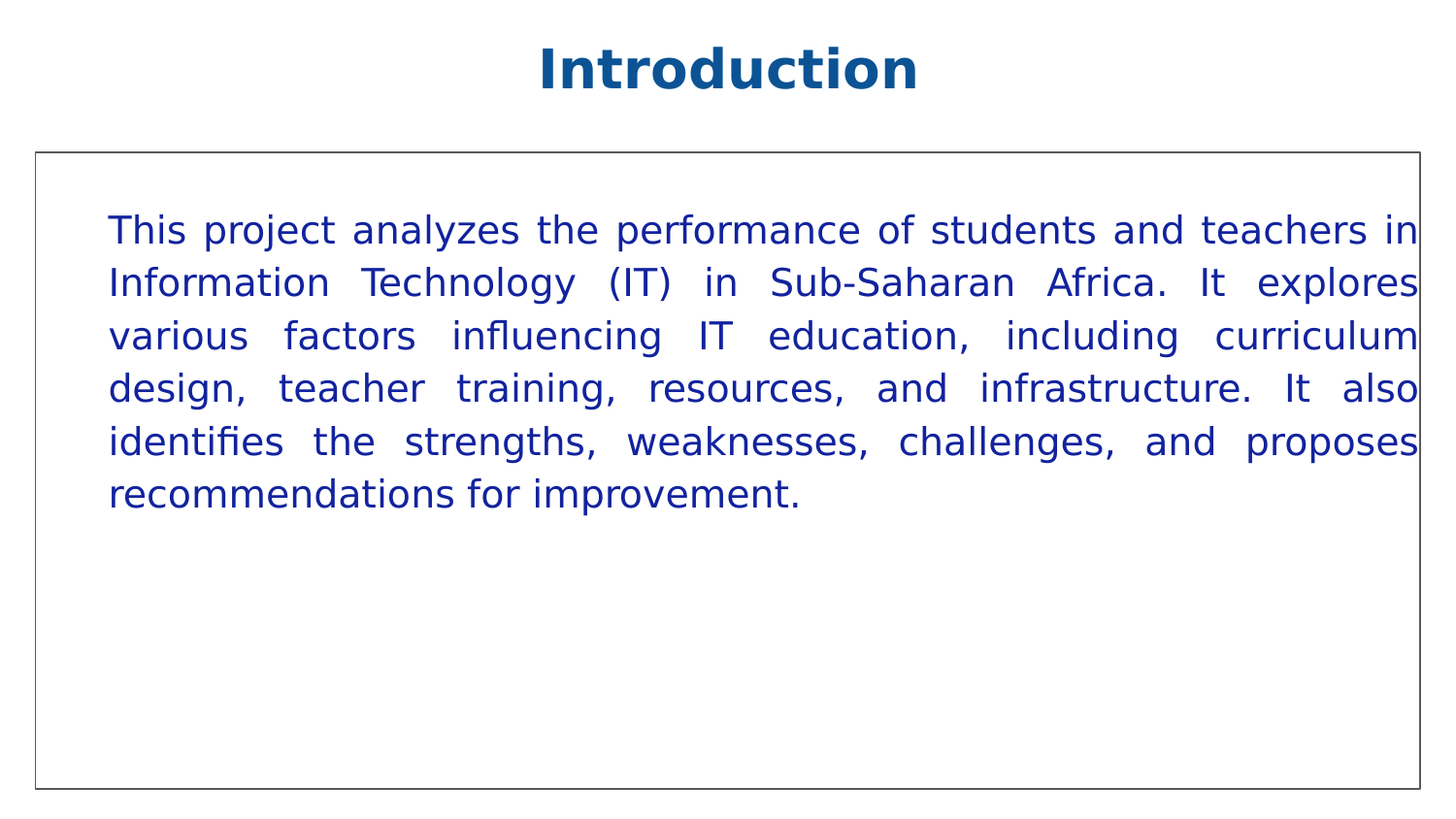

# Introduction

This project analyzes the performance of students and teachers in Information Technology (IT) in Sub-Saharan Africa. It explores various factors influencing IT education, including curriculum design, teacher training, resources, and infrastructure. It also identifies the strengths, weaknesses, challenges, and proposes recommendations for improvement.